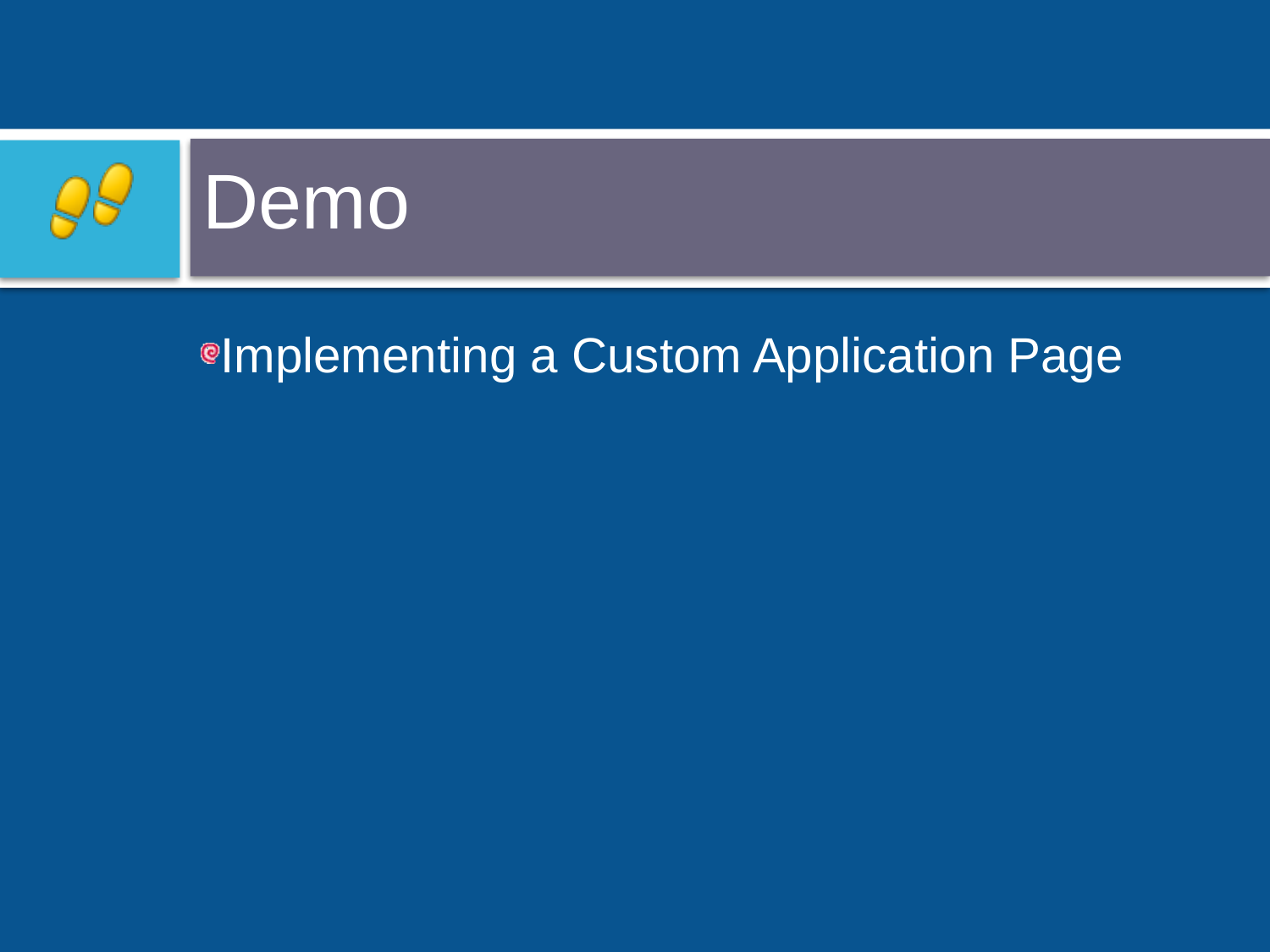

# Demo
Implementing a Custom Application Page